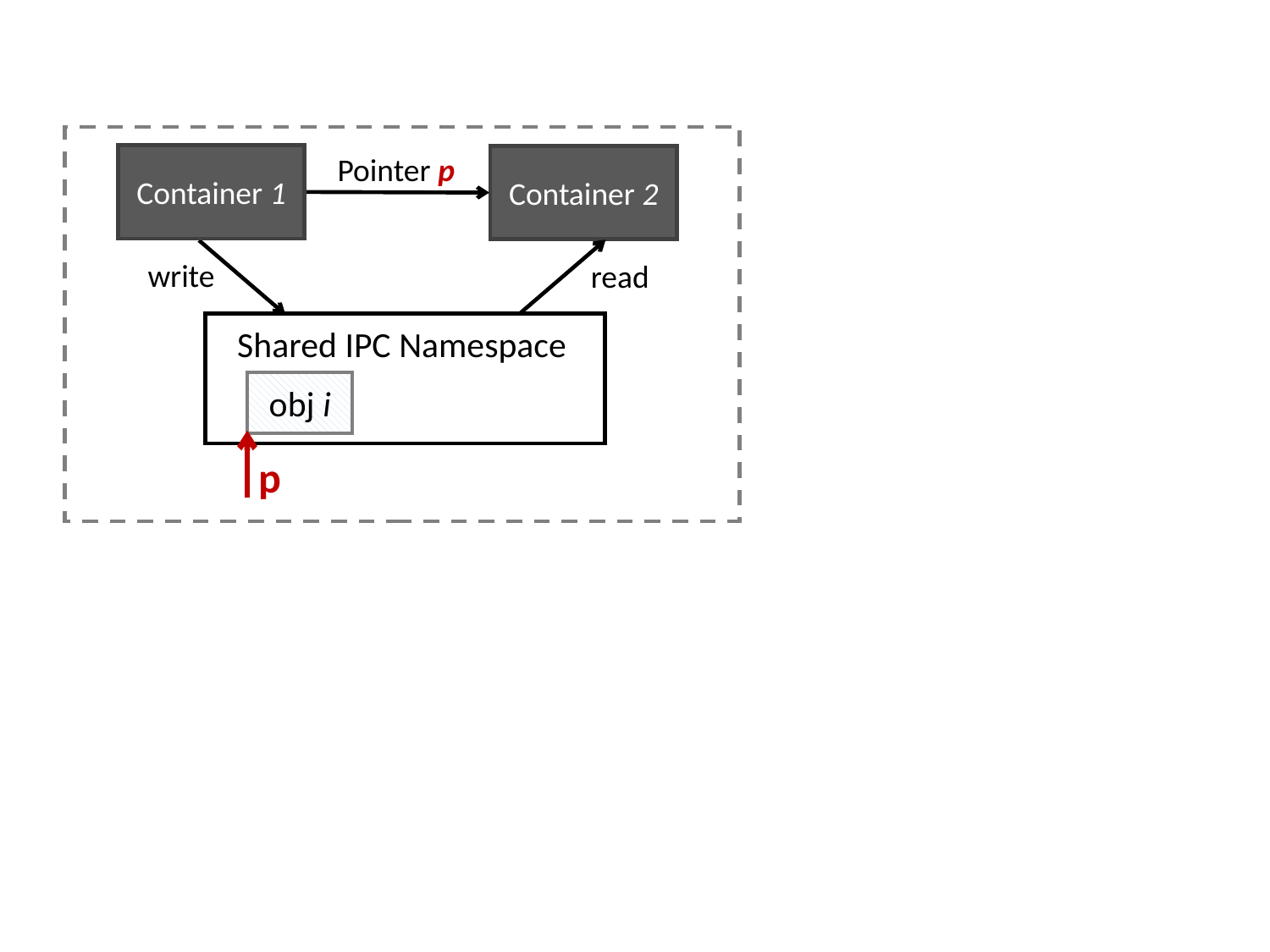

Pointer p
Container 1
Container 2
write
read

Shared IPC Namespace
obj i
p